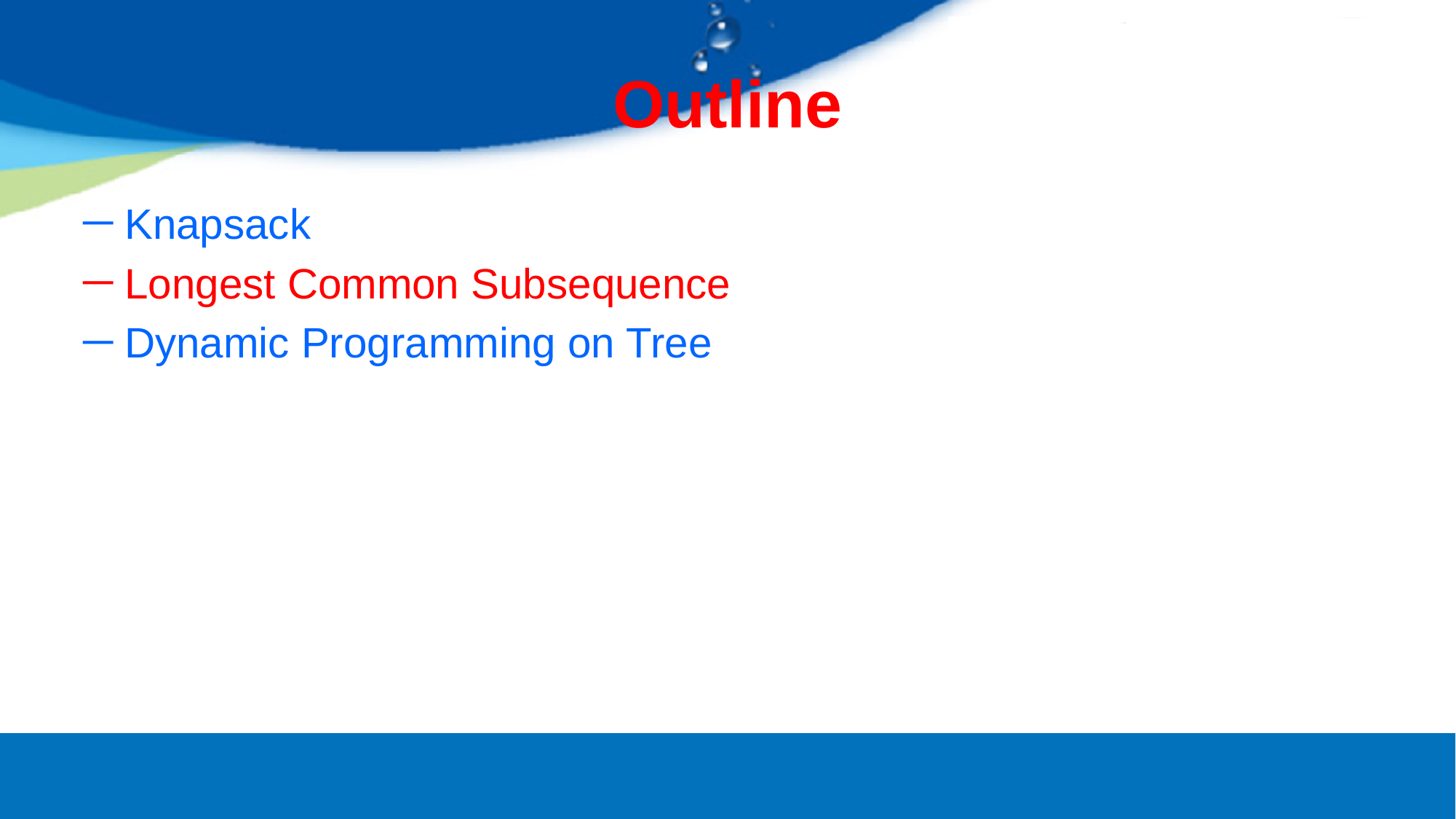

# Outline
Knapsack
Longest Common Subsequence
Dynamic Programming on Tree